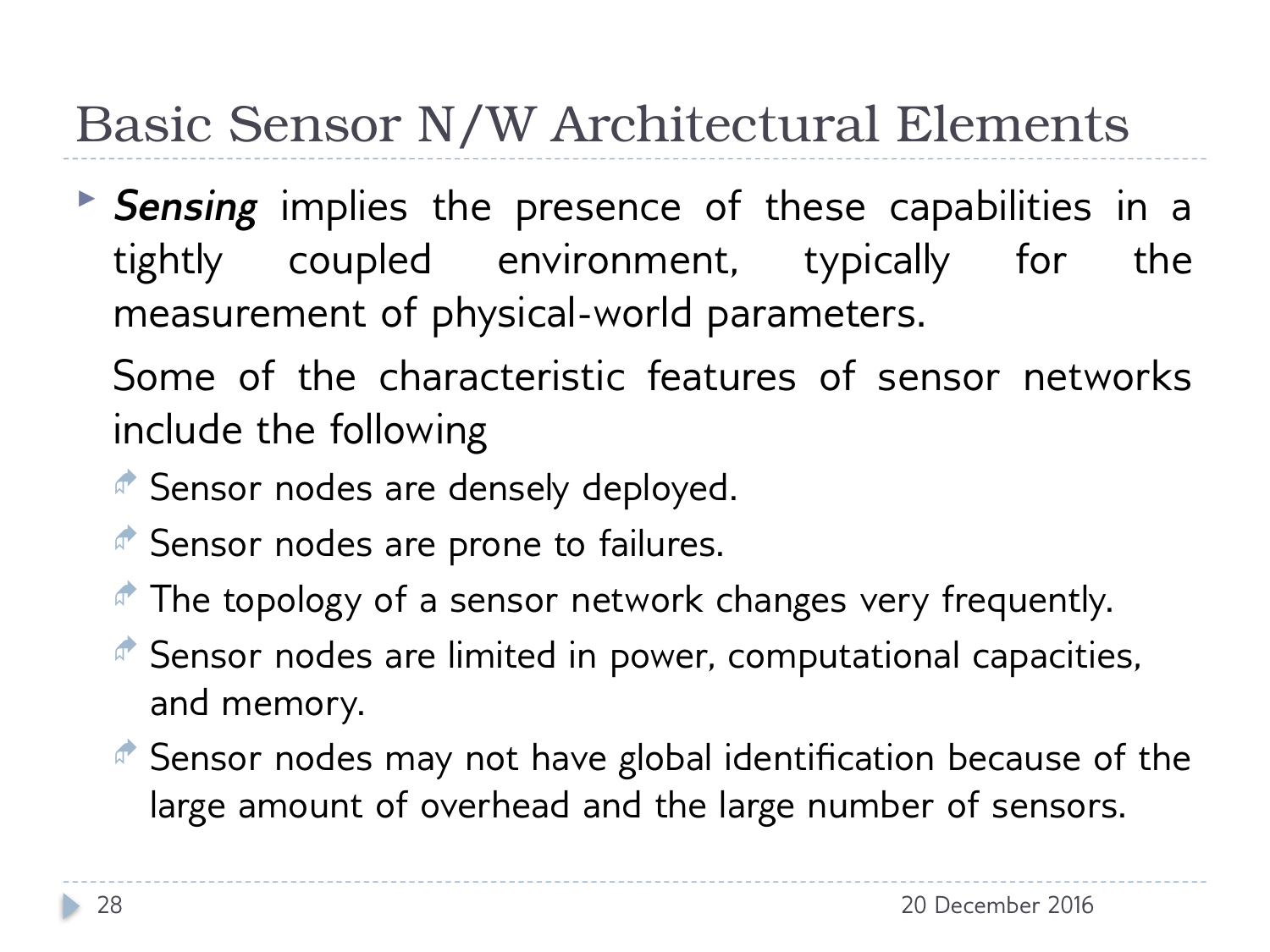

# Basic Sensor N/W Architectural Elements
Sensing implies the presence of these capabilities in a tightly coupled environment, typically for the measurement of physical-world parameters.
	Some of the characteristic features of sensor networks include the following
Sensor nodes are densely deployed.
Sensor nodes are prone to failures.
The topology of a sensor network changes very frequently.
Sensor nodes are limited in power, computational capacities, and memory.
Sensor nodes may not have global identification because of the large amount of overhead and the large number of sensors.

28
20 December 2016